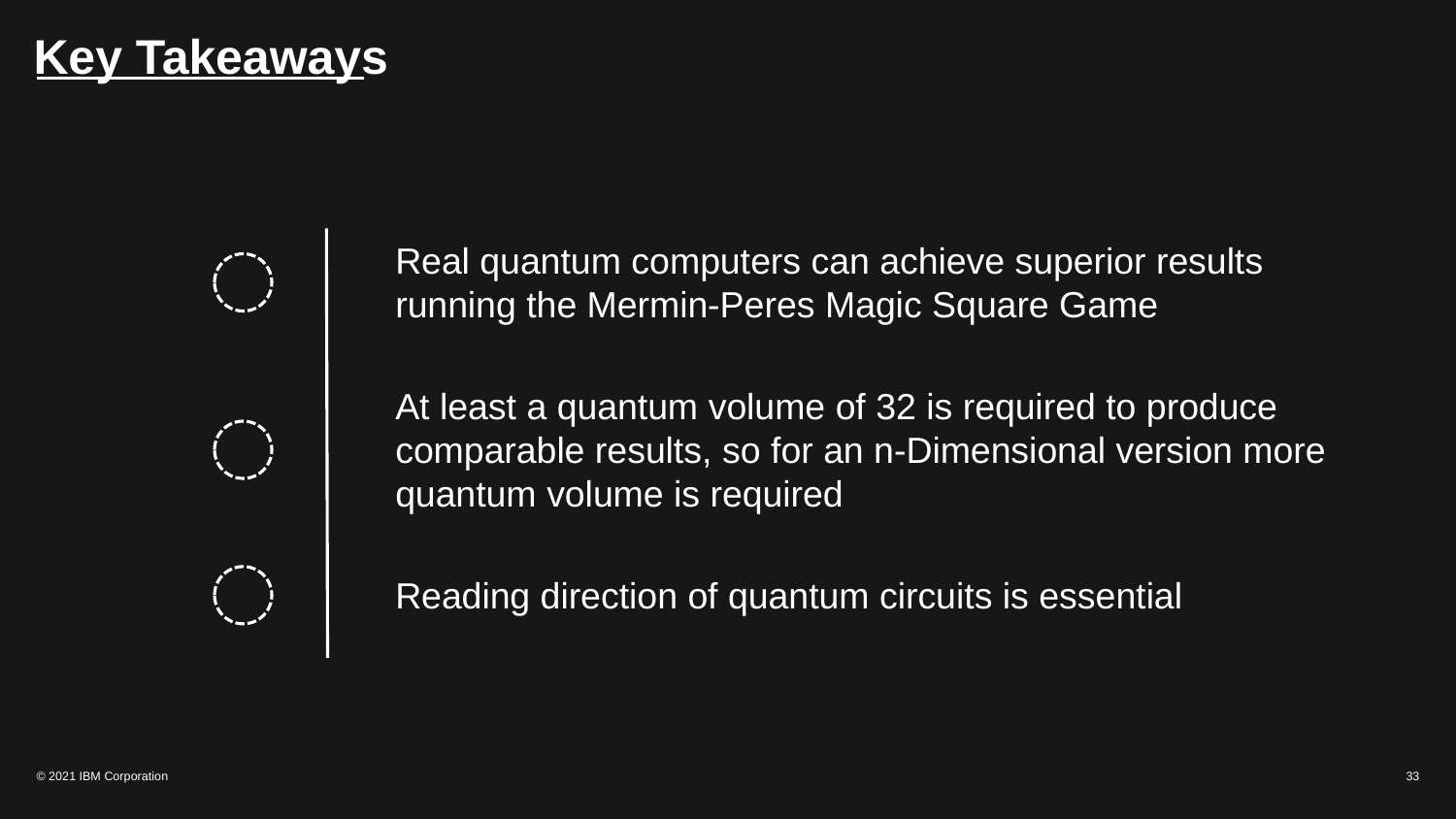

# Key Takeaways
Real quantum computers can achieve superior results running the Mermin-Peres Magic Square Game

At least a quantum volume of 32 is required to produce comparable results, so for an n-Dimensional version more quantum volume is required

Reading direction of quantum circuits is essential

© 2021 IBM Corporation
33